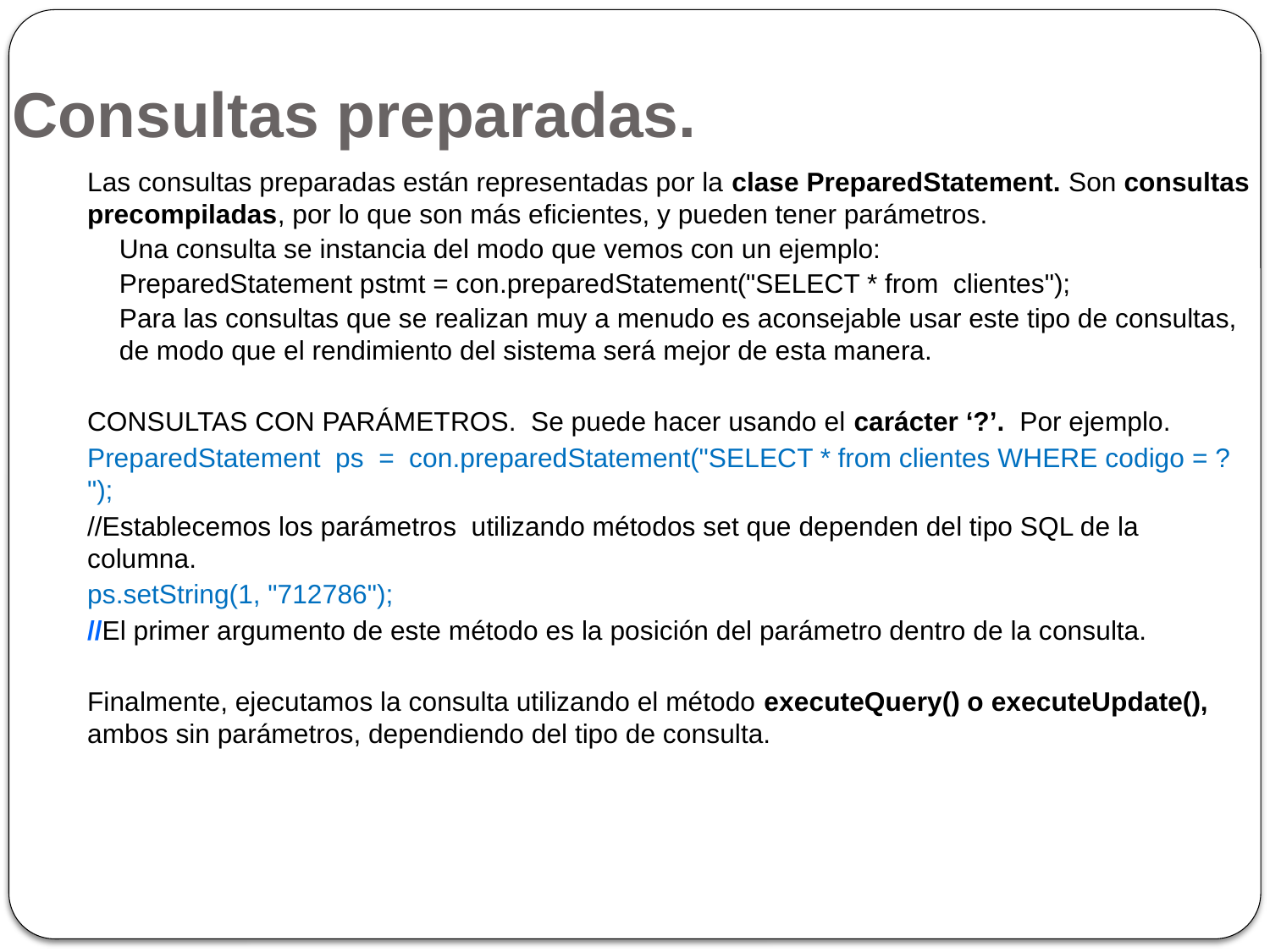

Consultas preparadas.
Las consultas preparadas están representadas por la clase PreparedStatement. Son consultas precompiladas, por lo que son más eficientes, y pueden tener parámetros.
Una consulta se instancia del modo que vemos con un ejemplo:
PreparedStatement pstmt = con.preparedStatement("SELECT * from  clientes");
Para las consultas que se realizan muy a menudo es aconsejable usar este tipo de consultas, de modo que el rendimiento del sistema será mejor de esta manera.

CONSULTAS CON PARÁMETROS.  Se puede hacer usando el carácter ‘?’.  Por ejemplo.
PreparedStatement  ps  =  con.preparedStatement("SELECT * from clientes WHERE codigo = ? ");
//Establecemos los parámetros  utilizando métodos set que dependen del tipo SQL de la columna.
ps.setString(1, "712786");
//El primer argumento de este método es la posición del parámetro dentro de la consulta.

Finalmente, ejecutamos la consulta utilizando el método executeQuery() o executeUpdate(), ambos sin parámetros, dependiendo del tipo de consulta.